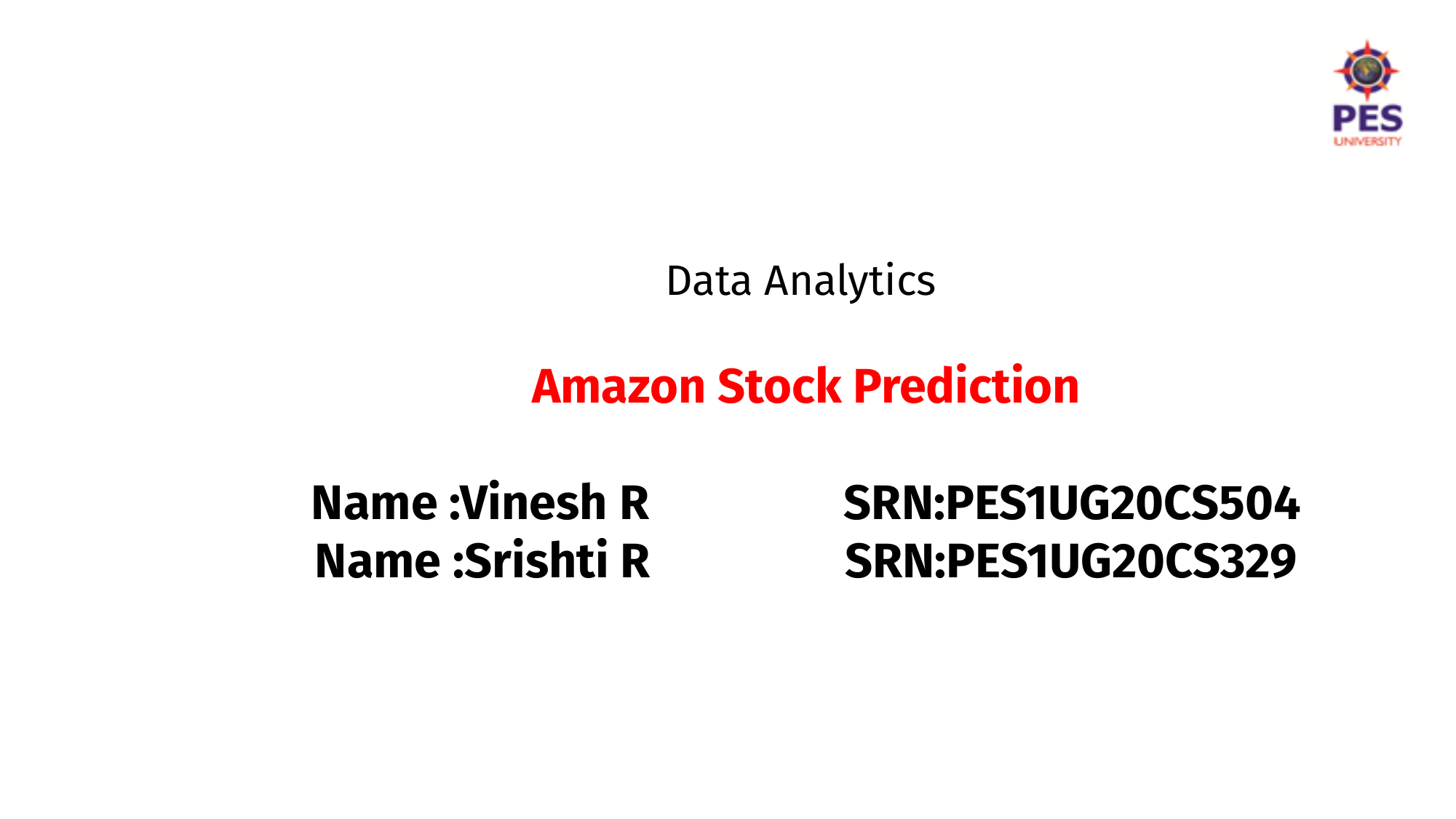

Data Analytics

Amazon Stock Prediction

Name :Vinesh R                 SRN:PES1UG20CS504
Name :Srishti R                 SRN:PES1UG20CS329